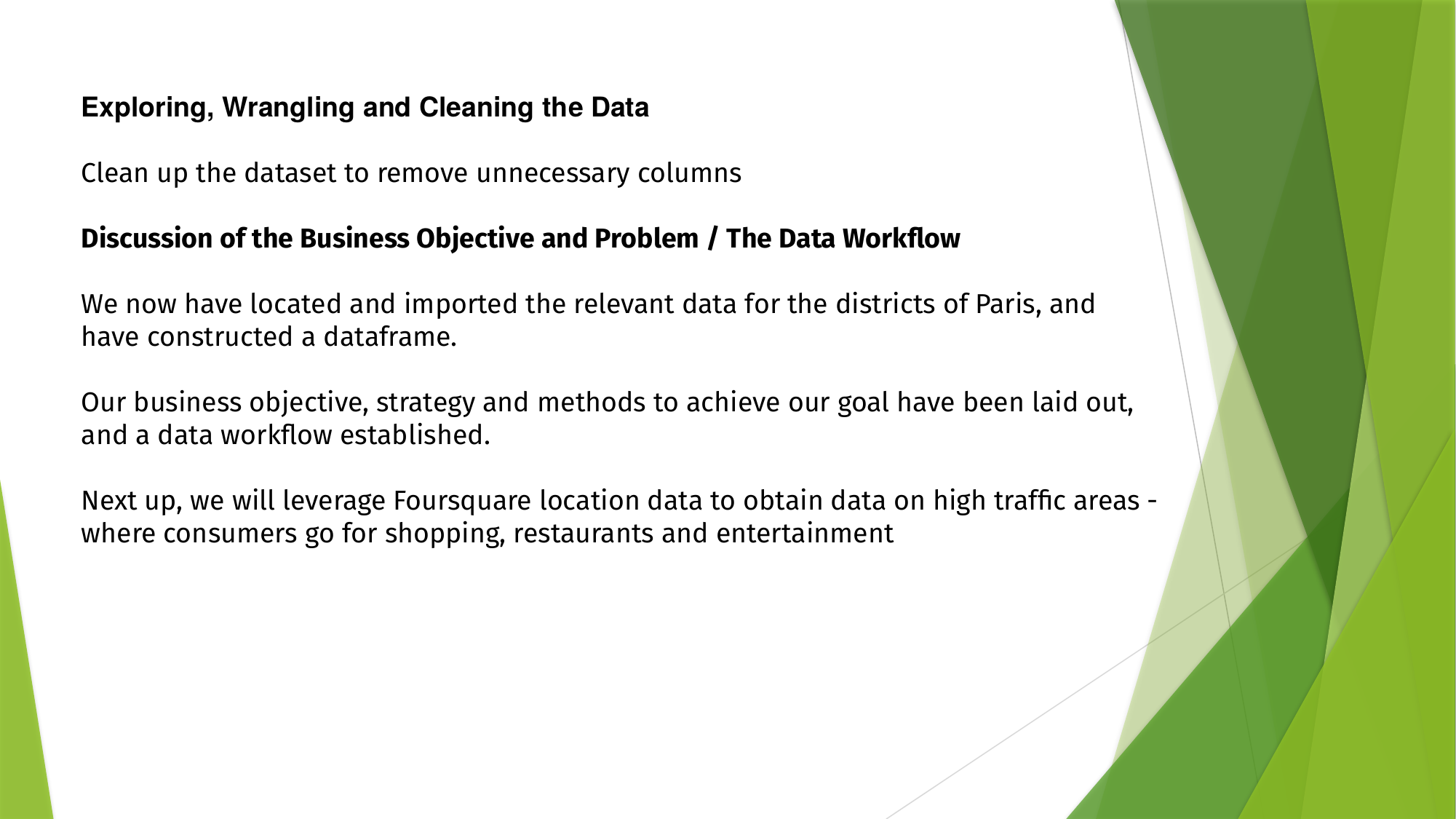

Exploring, Wrangling and Cleaning the Data

Clean up the dataset to remove unnecessary columns

Discussion of the Business Objective and Problem / The Data Workflow

We now have located and imported the relevant data for the districts of Paris, and have constructed a dataframe.

Our business objective, strategy and methods to achieve our goal have been laid out, and a data workflow established.

Next up, we will leverage Foursquare location data to obtain data on high traffic areas - where consumers go for shopping, restaurants and entertainment